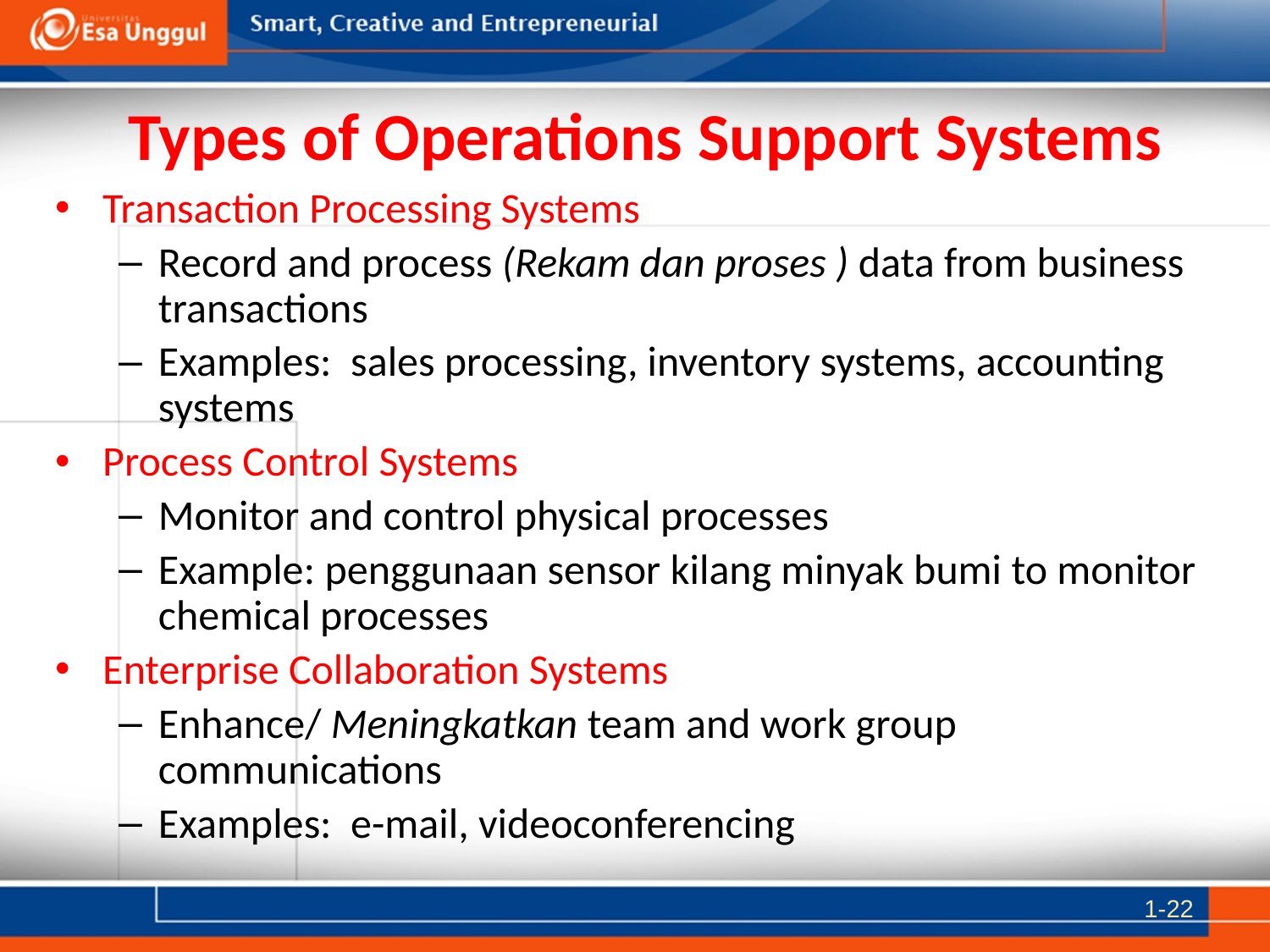

# Types of Operations Support Systems
Transaction Processing Systems
Record and process (Rekam dan proses ) data from business transactions
Examples:  sales processing, inventory systems, accounting systems
Process Control Systems
Monitor and control physical processes
Example: penggunaan sensor kilang minyak bumi to monitor chemical processes
Enterprise Collaboration Systems
Enhance/ Meningkatkan team and work group communications
Examples:  e-mail, videoconferencing
1-22